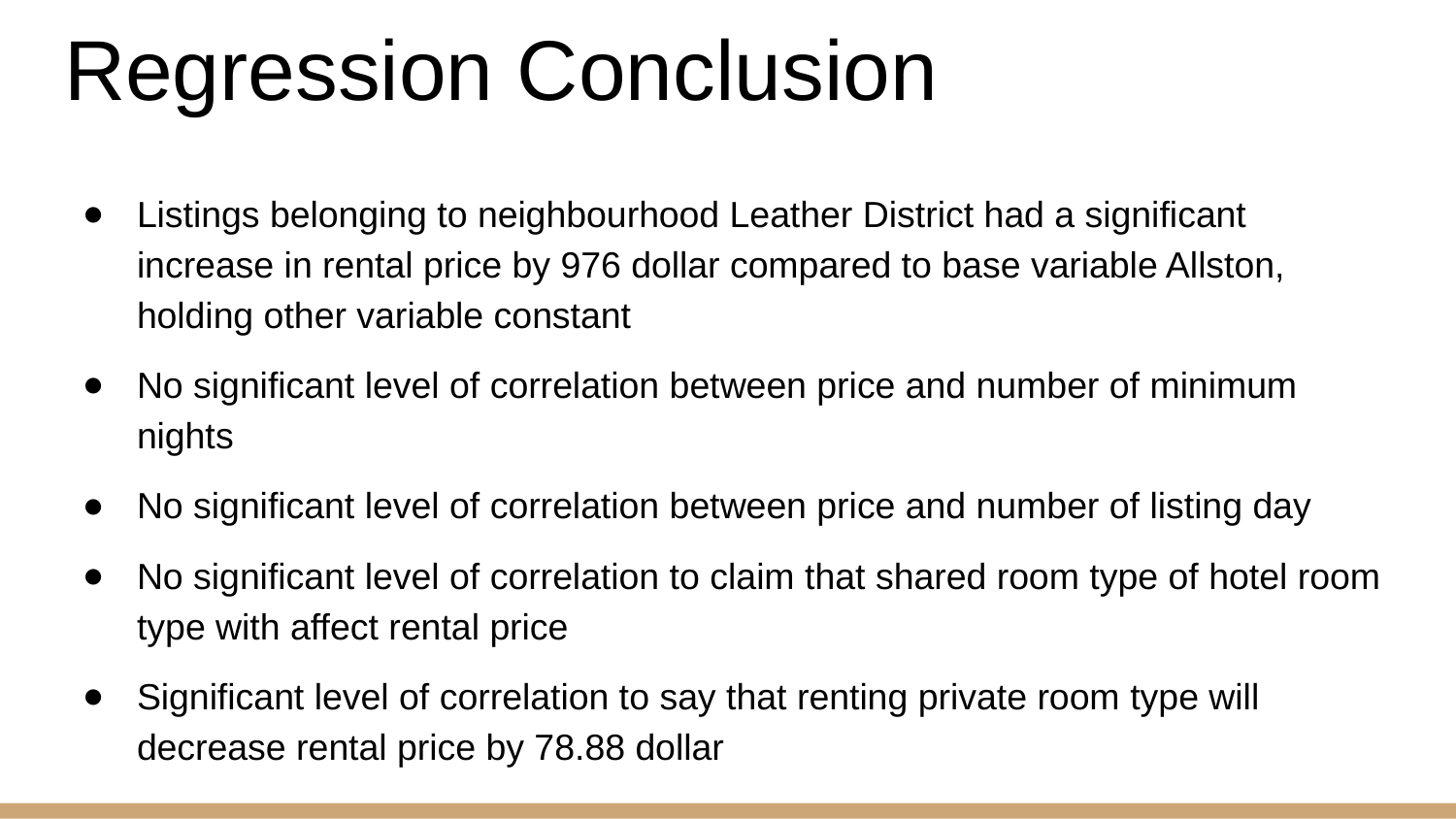

# Regression Conclusion
Listings belonging to neighbourhood Leather District had a significant increase in rental price by 976 dollar compared to base variable Allston, holding other variable constant
No significant level of correlation between price and number of minimum nights
No significant level of correlation between price and number of listing day
No significant level of correlation to claim that shared room type of hotel room type with affect rental price
Significant level of correlation to say that renting private room type will decrease rental price by 78.88 dollar